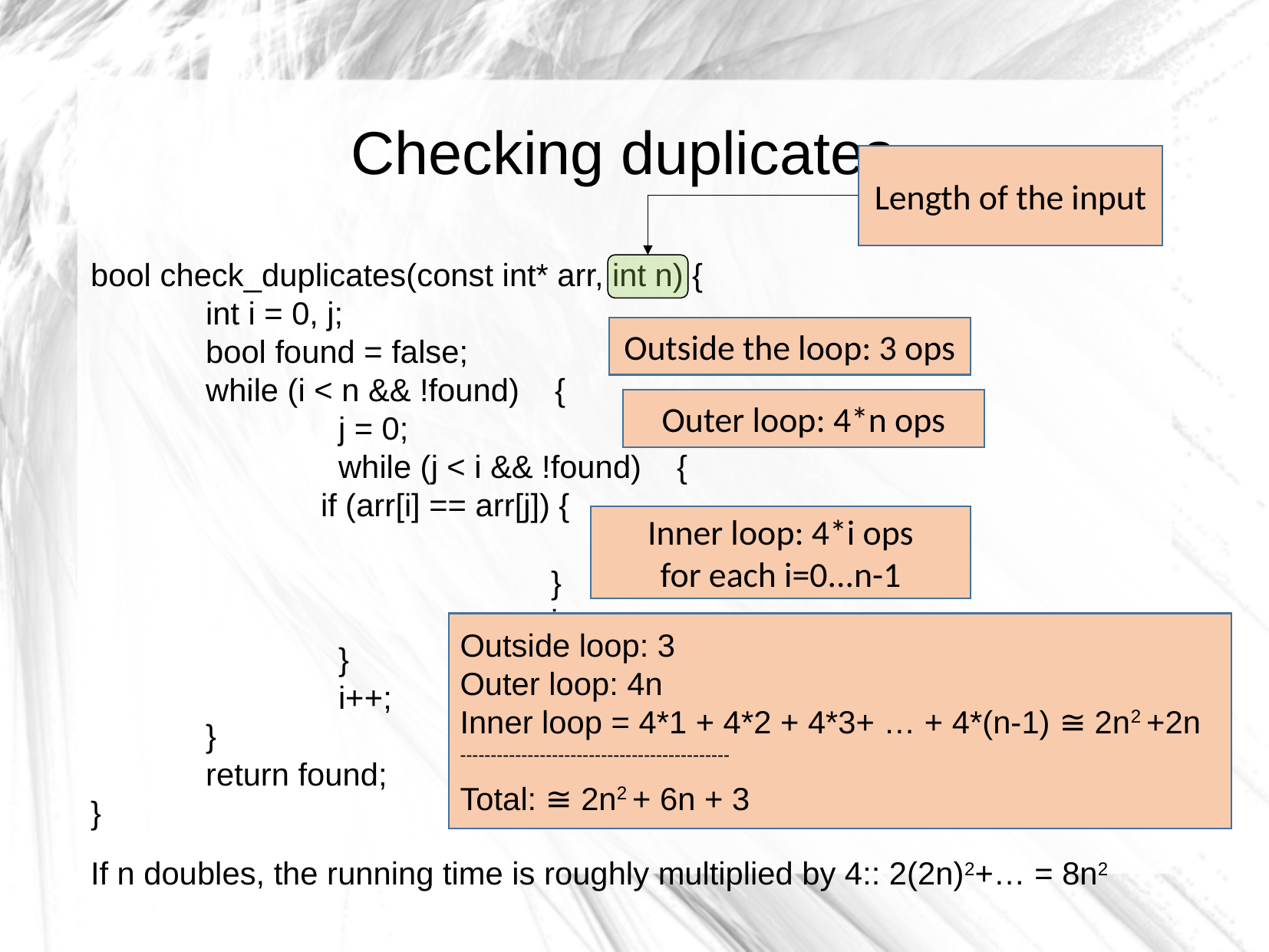

Checking duplicates
Length of the input
bool check_duplicates(const int* arr, int n) {
	int i = 0, j;
	bool found = false;
	while (i < n && !found)    {
		  j = 0;
		  while (j < i && !found)    {
	            	if (arr[i] == arr[j]) {
					found = true;
		  		}
		  		j++;
		  }
		  i++;
	}
	return found;
}
If n doubles, the running time is roughly multiplied by 4:: 2(2n)2+… = 8n2

Outside the loop: 3 ops
Outer loop: 4*n ops
Inner loop: 4*i ops
for each i=0...n-1
Outside loop: 3
Outer loop: 4n
Inner loop = 4*1 + 4*2 + 4*3+ … + 4*(n-1) ≅ 2n2 +2n
--------------------------------------------
Total: ≅ 2n2 + 6n + 3